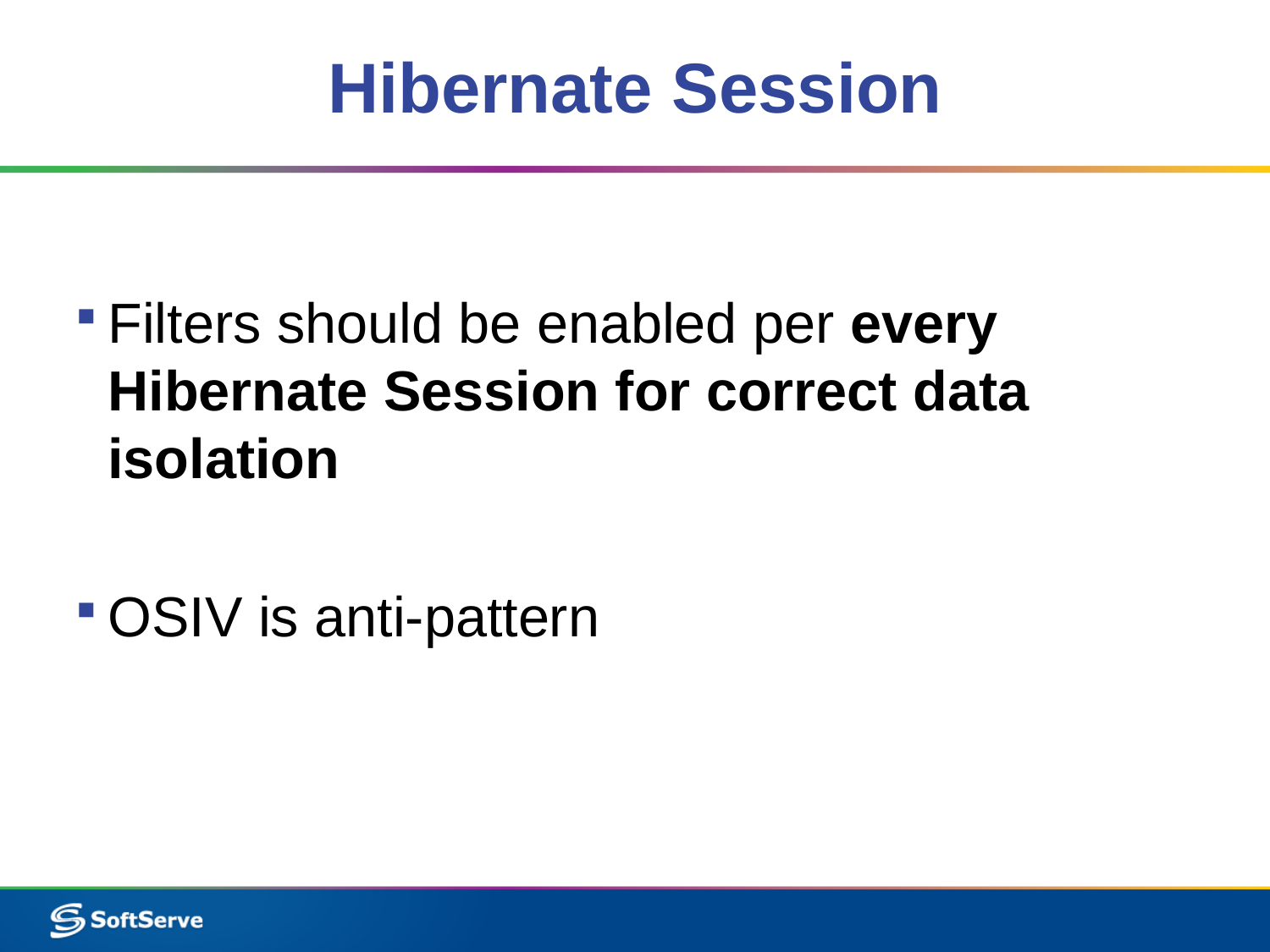

# Hibernate Session

Filters should be enabled per every Hibernate Session for correct data isolation

OSIV is anti-pattern